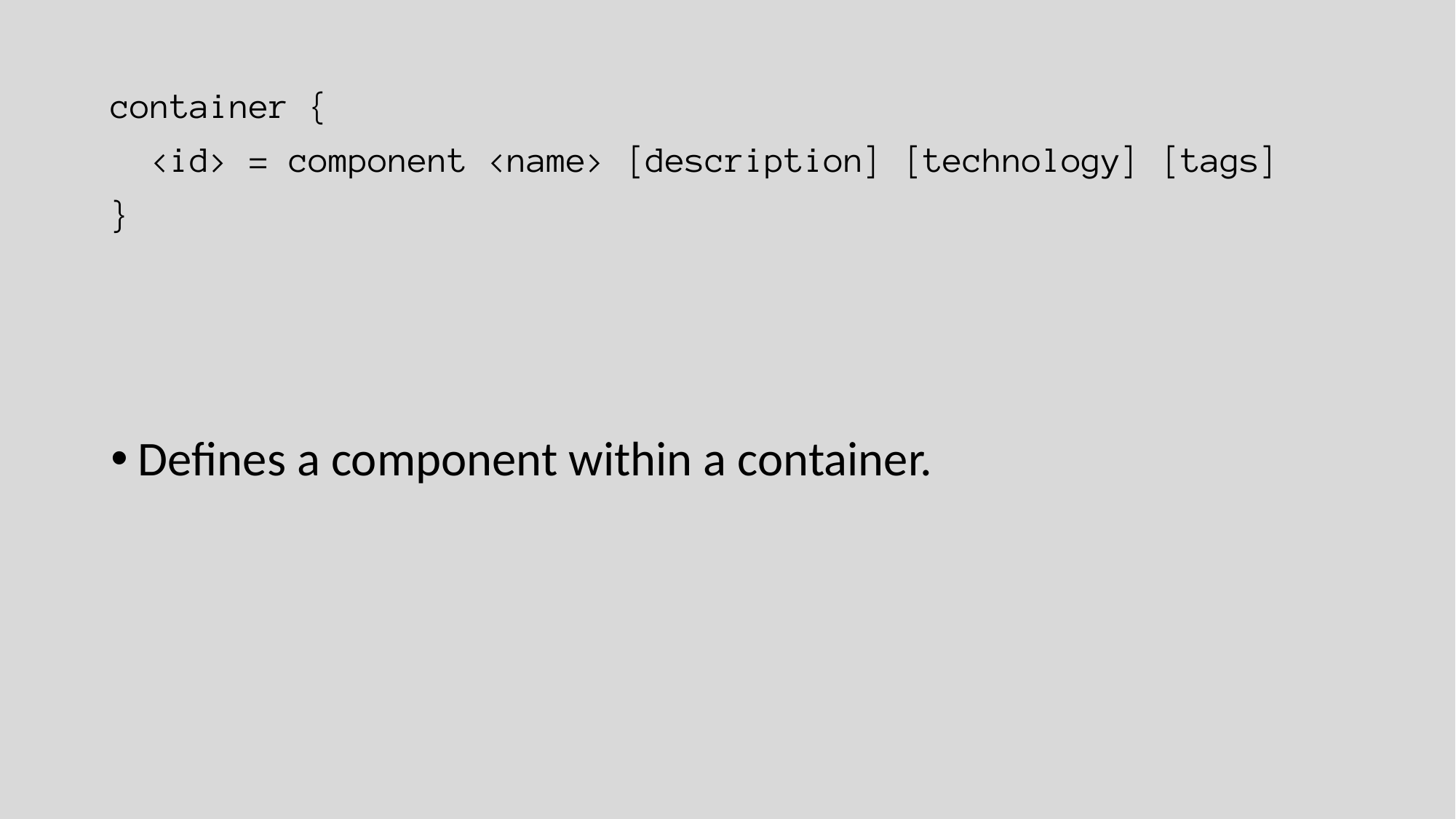

container {
  <id> = component <name> [description] [technology] [tags]
}
Defines a component within a container.